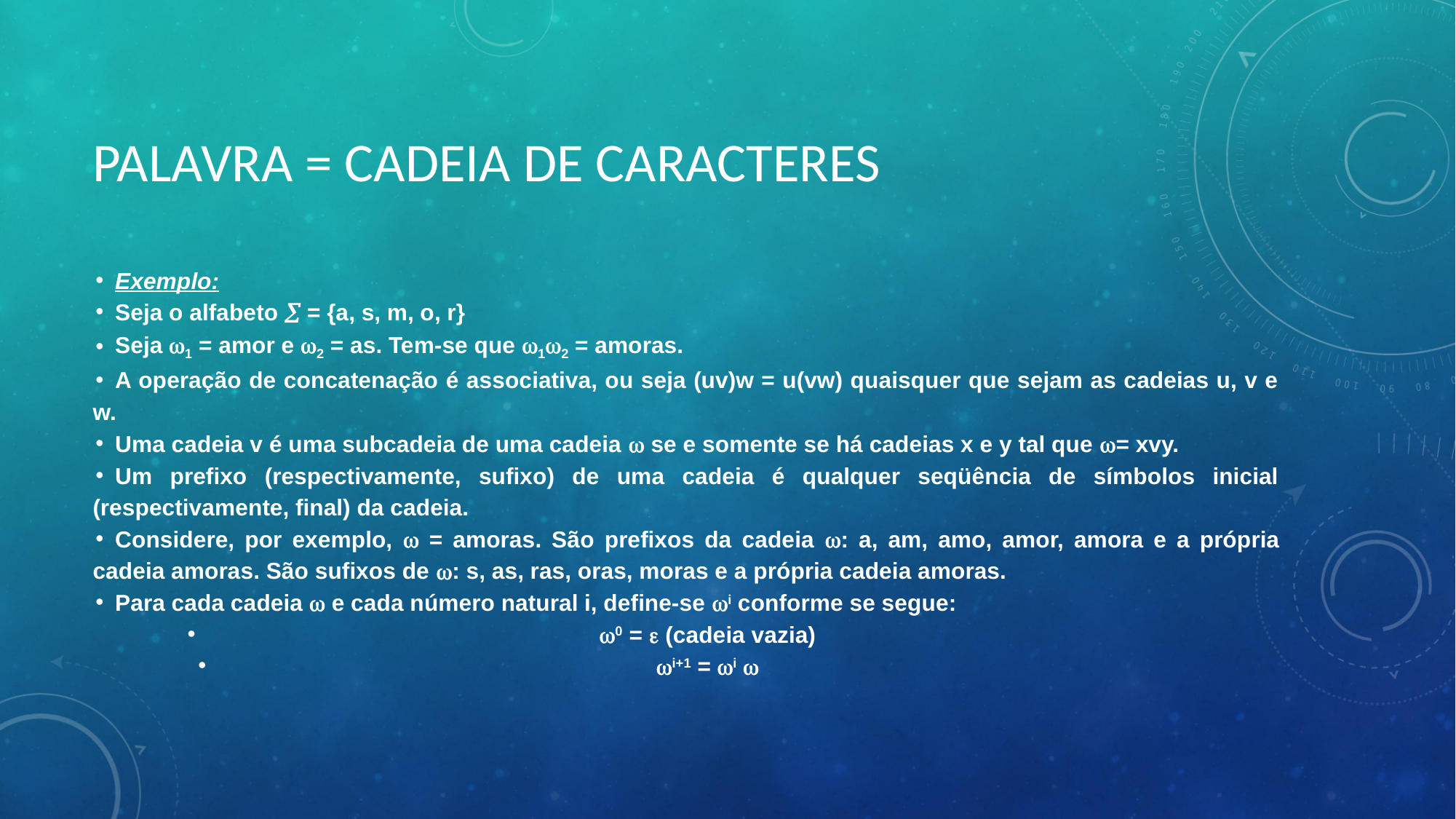

# PALAVRA = CADEIA DE CARACTERES
Exemplo:
Seja o alfabeto ∑ = {a, s, m, o, r}
Seja ω1 = amor e ω2 = as. Tem-se que ω1ω2 = amoras.
A operação de concatenação é associativa, ou seja (uv)w = u(vw) quaisquer que sejam as cadeias u, v e w.
Uma cadeia v é uma subcadeia de uma cadeia ω se e somente se há cadeias x e y tal que ω= xvy.
Um prefixo (respectivamente, sufixo) de uma cadeia é qualquer seqüência de símbolos inicial (respectivamente, final) da cadeia.
Considere, por exemplo, ω = amoras. São prefixos da cadeia ω: a, am, amo, amor, amora e a própria cadeia amoras. São sufixos de ω: s, as, ras, oras, moras e a própria cadeia amoras.
Para cada cadeia ω e cada número natural i, define-se ωi conforme se segue:
ω0 = ε (cadeia vazia)
ωi+1 = ωi ω